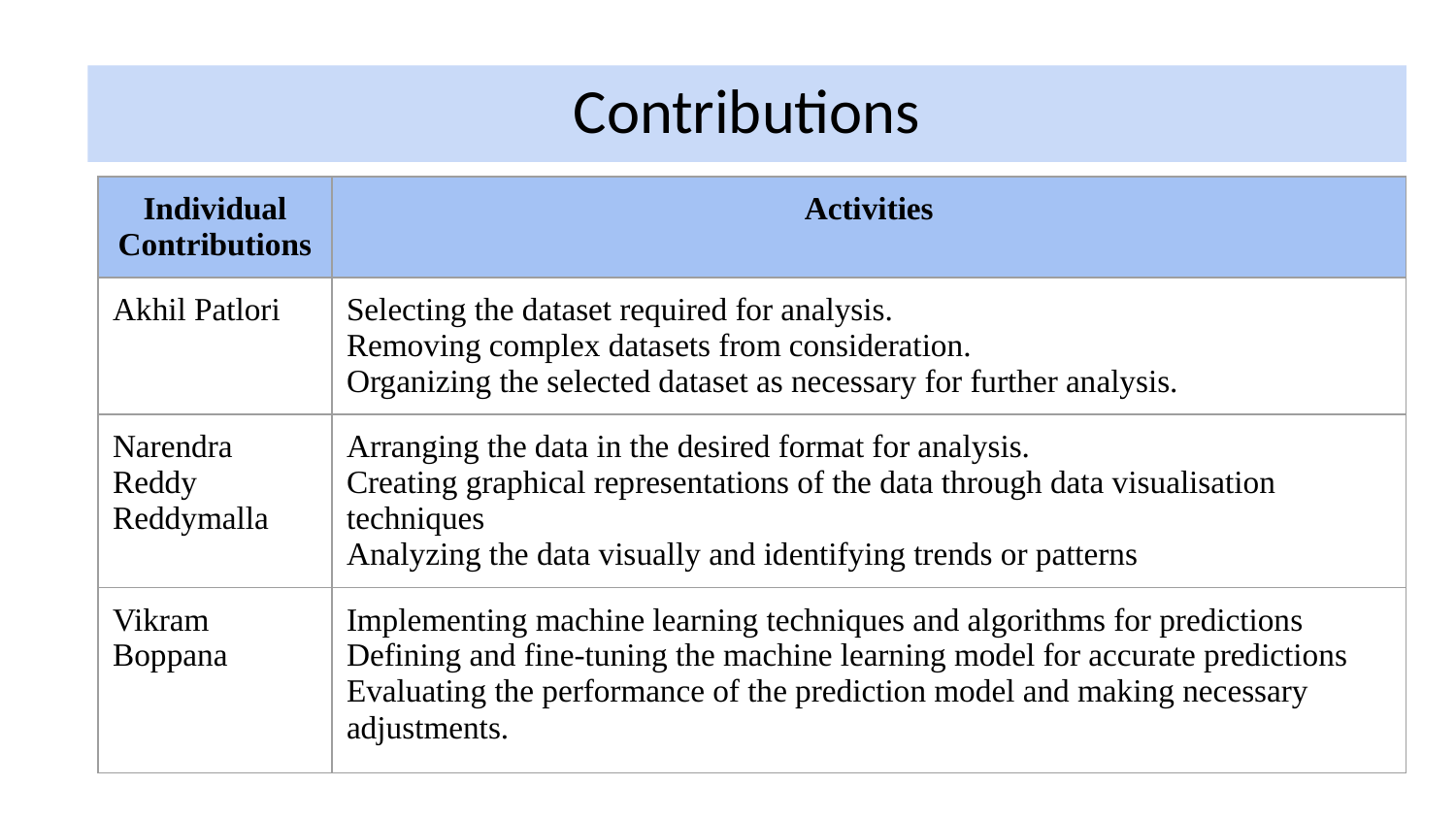

# Contributions
| Individual Contributions | Activities |
| --- | --- |
| Akhil Patlori | Selecting the dataset required for analysis. Removing complex datasets from consideration. Organizing the selected dataset as necessary for further analysis. |
| Narendra Reddy Reddymalla | Arranging the data in the desired format for analysis. Creating graphical representations of the data through data visualisation techniques Analyzing the data visually and identifying trends or patterns |
| Vikram Boppana | Implementing machine learning techniques and algorithms for predictions Defining and fine-tuning the machine learning model for accurate predictions Evaluating the performance of the prediction model and making necessary adjustments. |